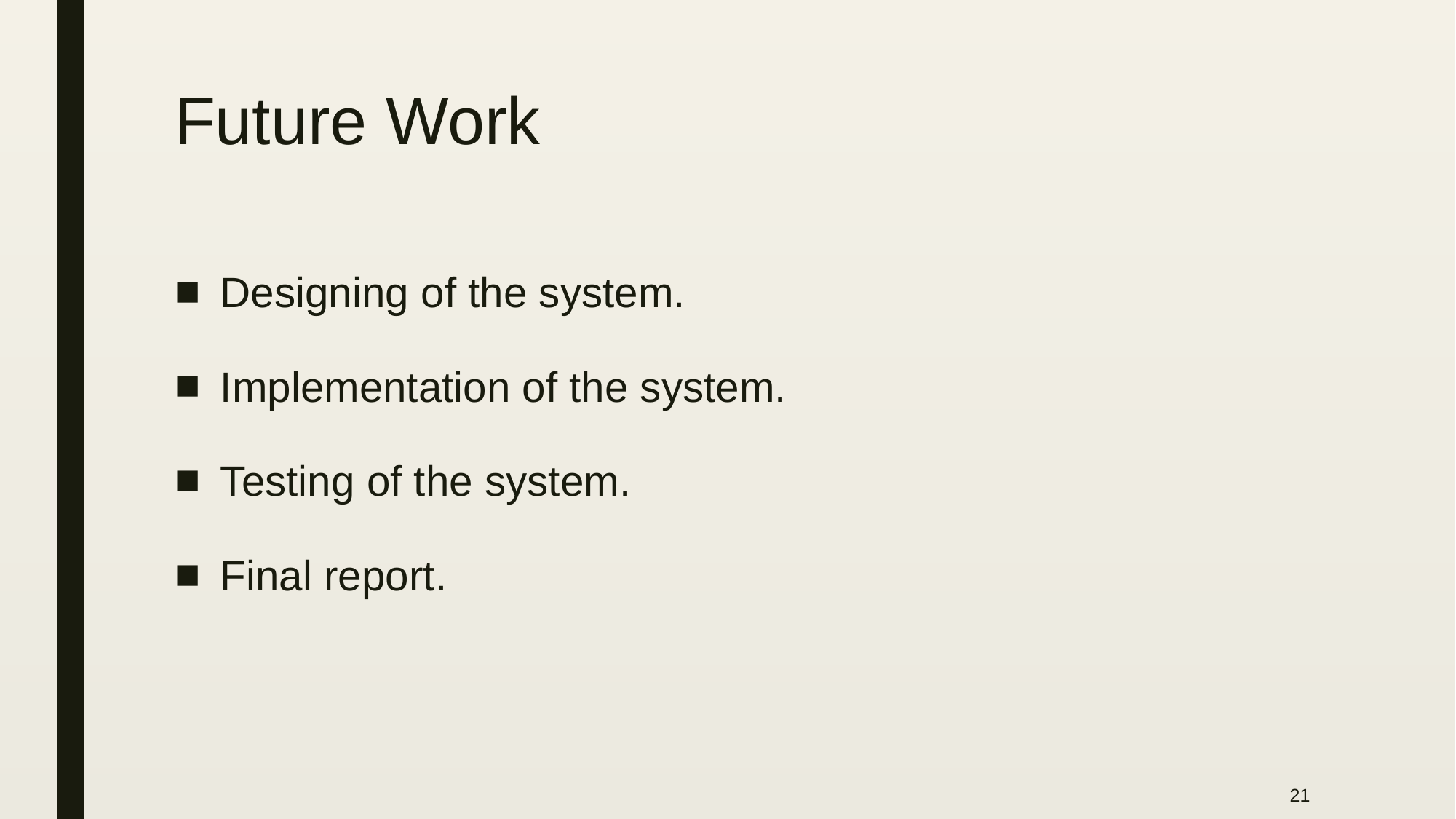

# Future Work
Designing of the system.
Implementation of the system.
Testing of the system.
Final report.
21